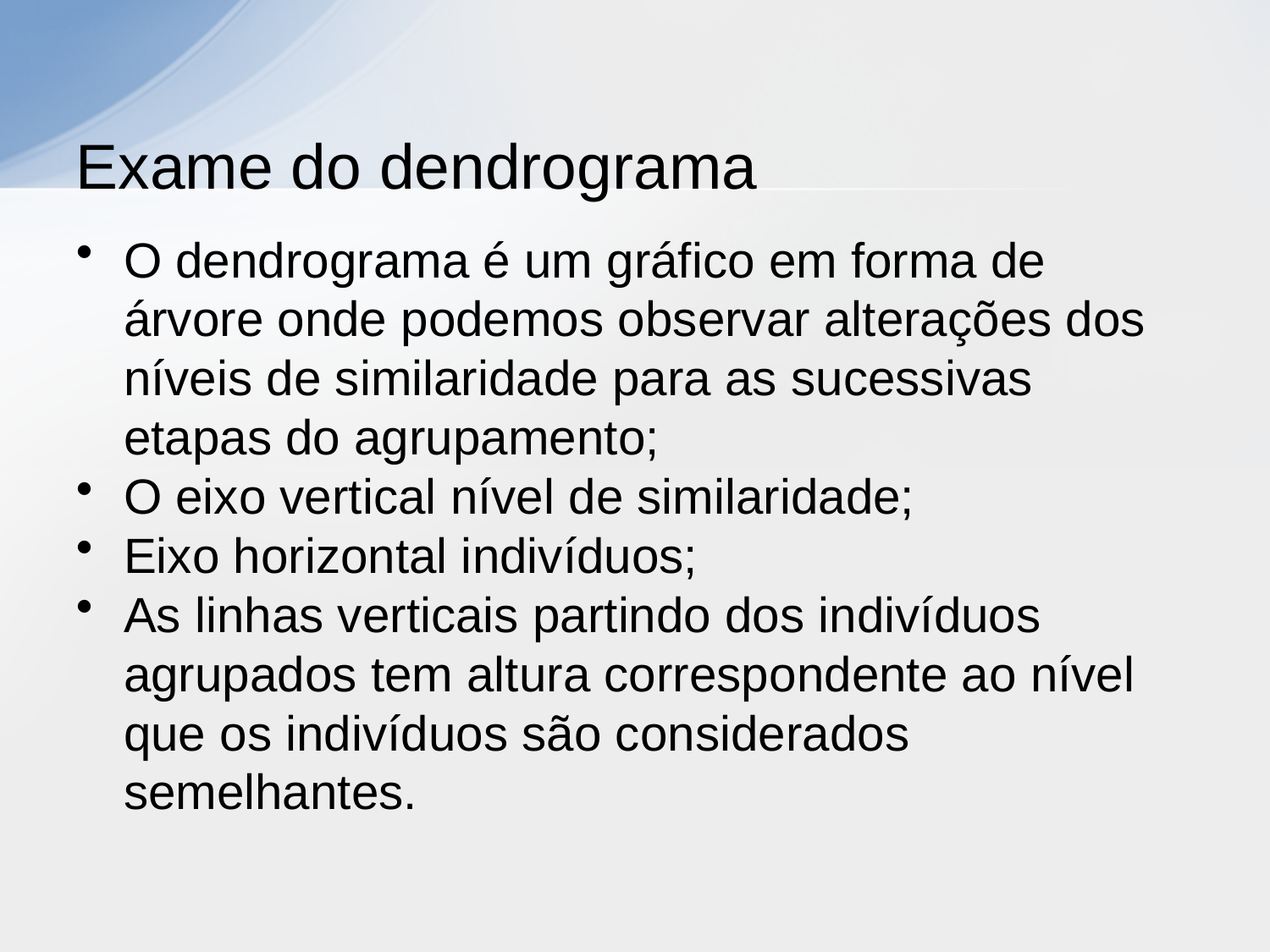

# Exame do dendrograma
O dendrograma é um gráfico em forma de árvore onde podemos observar alterações dos níveis de similaridade para as sucessivas etapas do agrupamento;
O eixo vertical nível de similaridade;
Eixo horizontal indivíduos;
As linhas verticais partindo dos indivíduos agrupados tem altura correspondente ao nível que os indivíduos são considerados semelhantes.